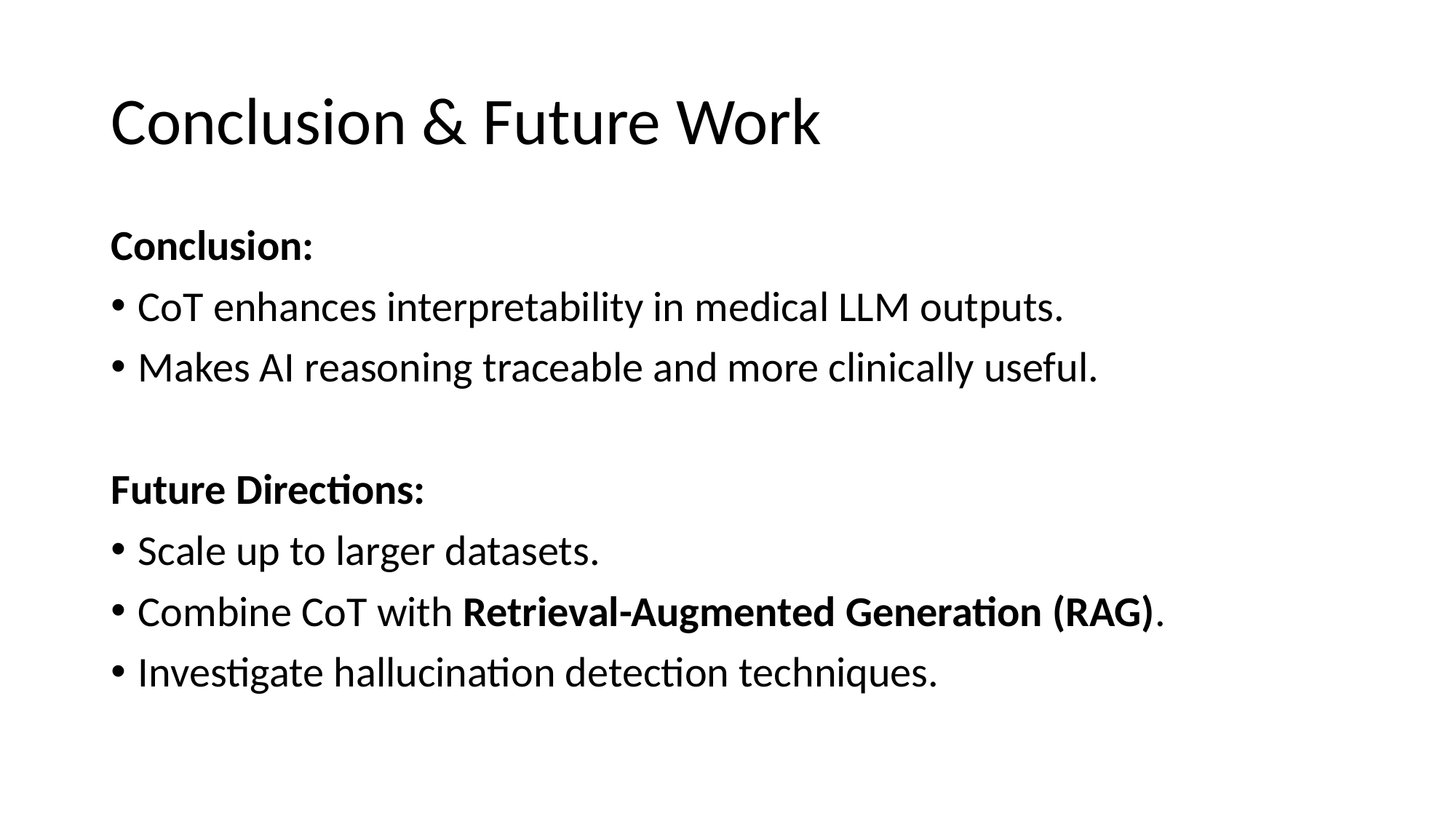

# Conclusion & Future Work
Conclusion:
CoT enhances interpretability in medical LLM outputs.
Makes AI reasoning traceable and more clinically useful.

Future Directions:
Scale up to larger datasets.
Combine CoT with Retrieval-Augmented Generation (RAG).
Investigate hallucination detection techniques.